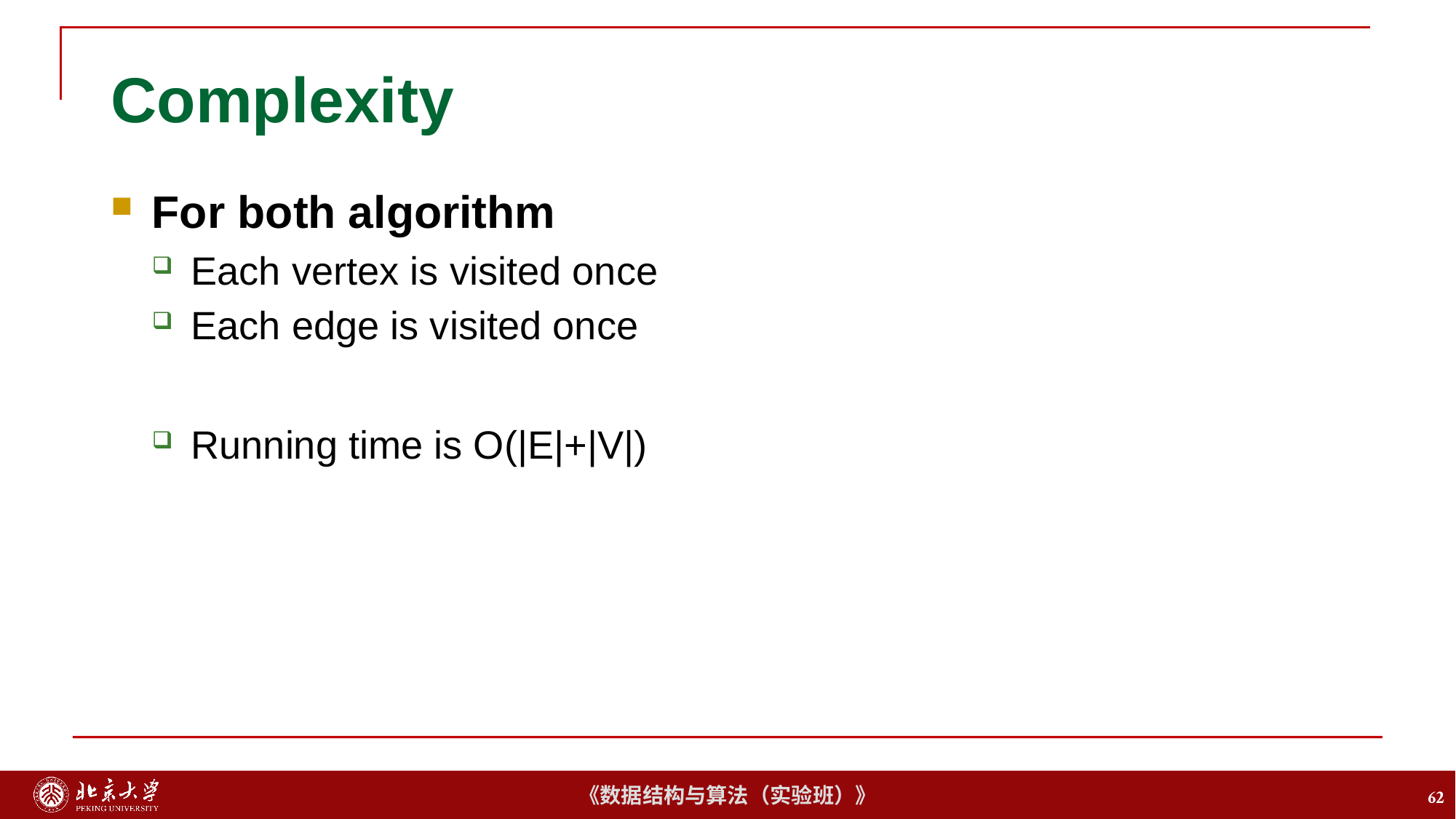

# Complexity
For both algorithm
Each vertex is visited once
Each edge is visited once

Running time is O(|E|+|V|)
62